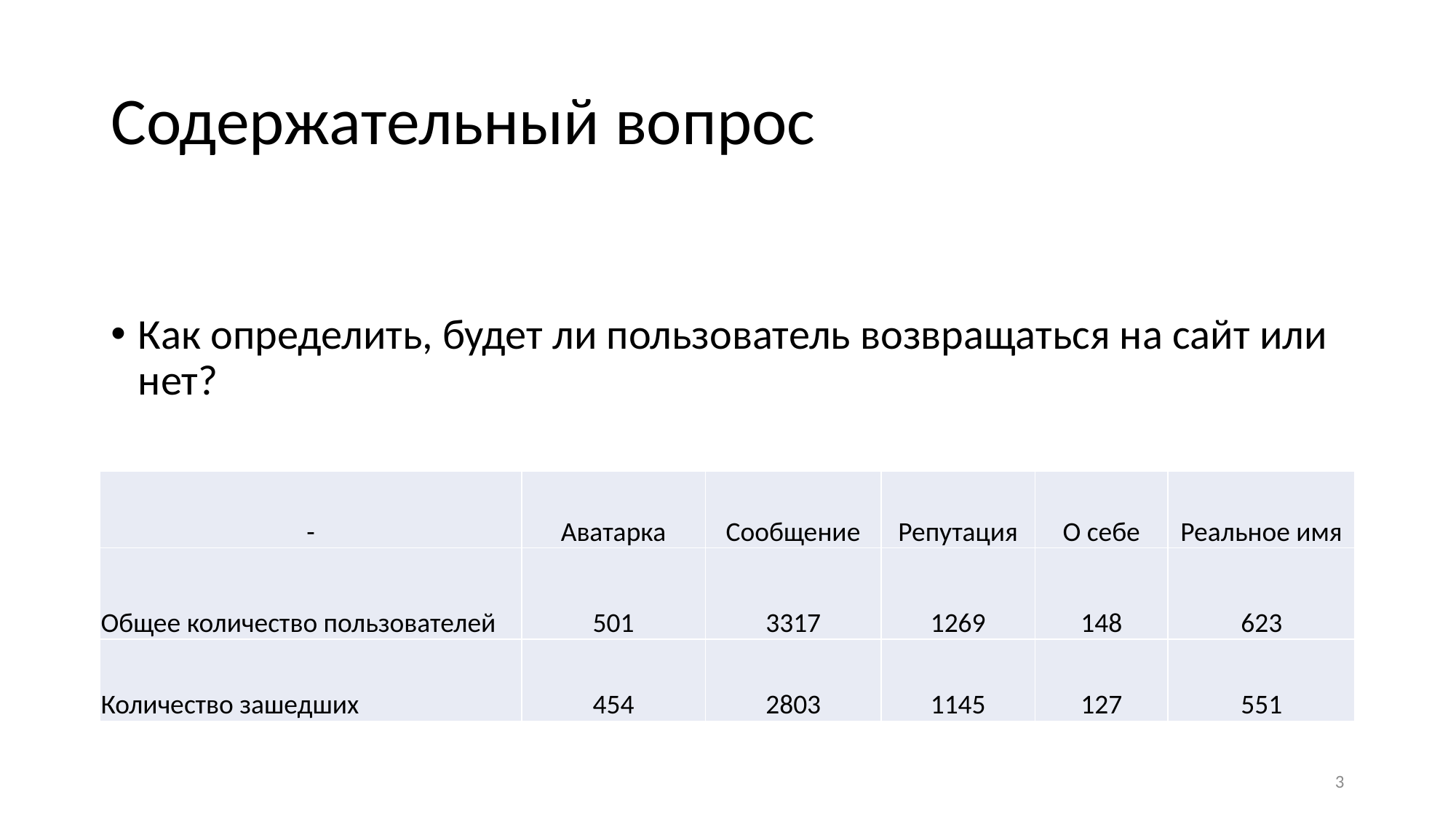

# Содержательный вопрос
Как определить, будет ли пользователь возвращаться на сайт или нет?
| - | Аватарка | Сообщение | Репутация | О себе | Реальное имя |
| --- | --- | --- | --- | --- | --- |
| Общее количество пользователей | 501 | 3317 | 1269 | 148 | 623 |
| Количество зашедших | 454 | 2803 | 1145 | 127 | 551 |
3